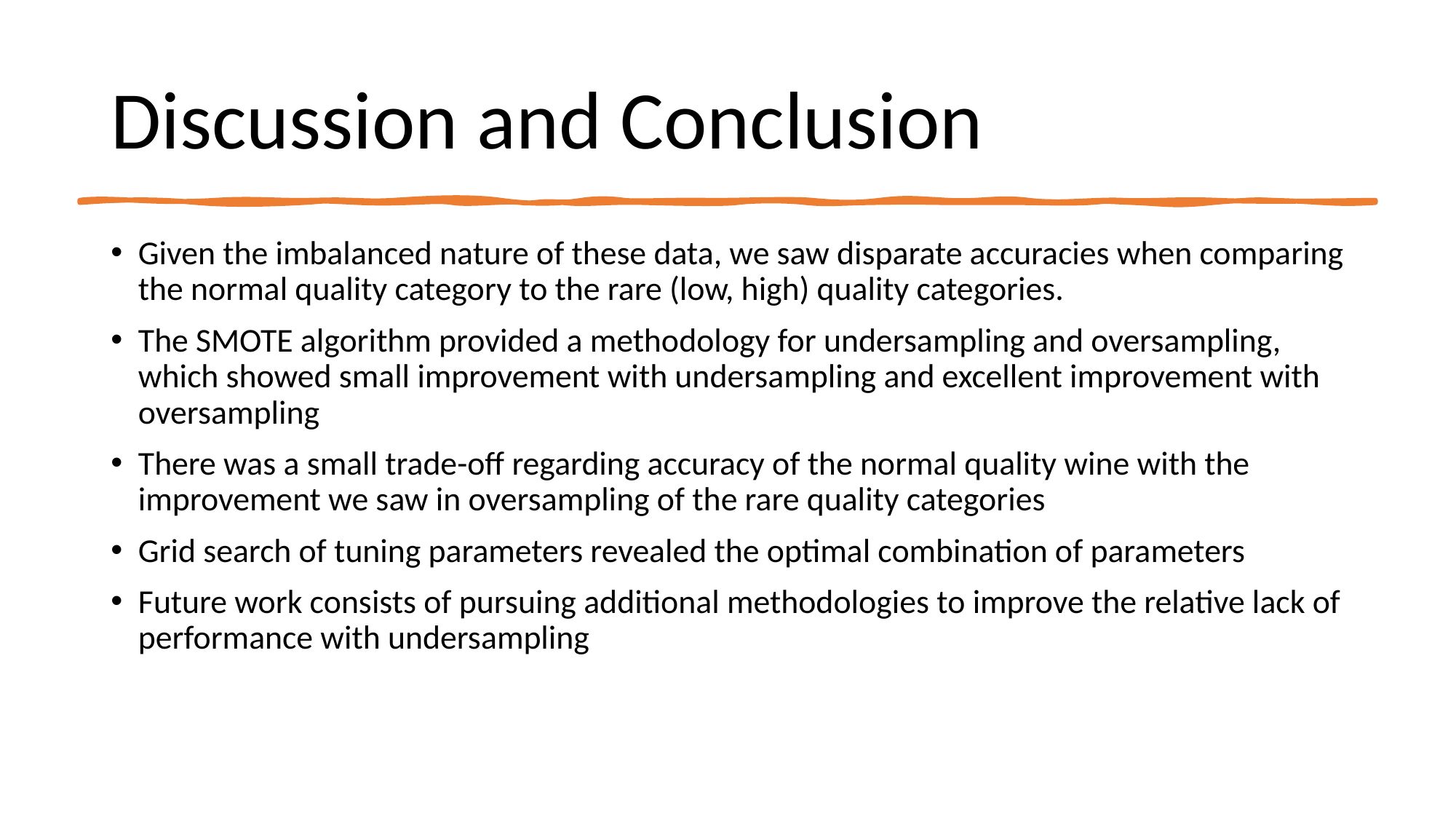

# Discussion and Conclusion

Given the imbalanced nature of these data, we saw disparate accuracies when comparing the normal quality category to the rare (low, high) quality categories.
The SMOTE algorithm provided a methodology for undersampling and oversampling, which showed small improvement with undersampling and excellent improvement with oversampling
There was a small trade-off regarding accuracy of the normal quality wine with the improvement we saw in oversampling of the rare quality categories
Grid search of tuning parameters revealed the optimal combination of parameters
Future work consists of pursuing additional methodologies to improve the relative lack of performance with undersampling